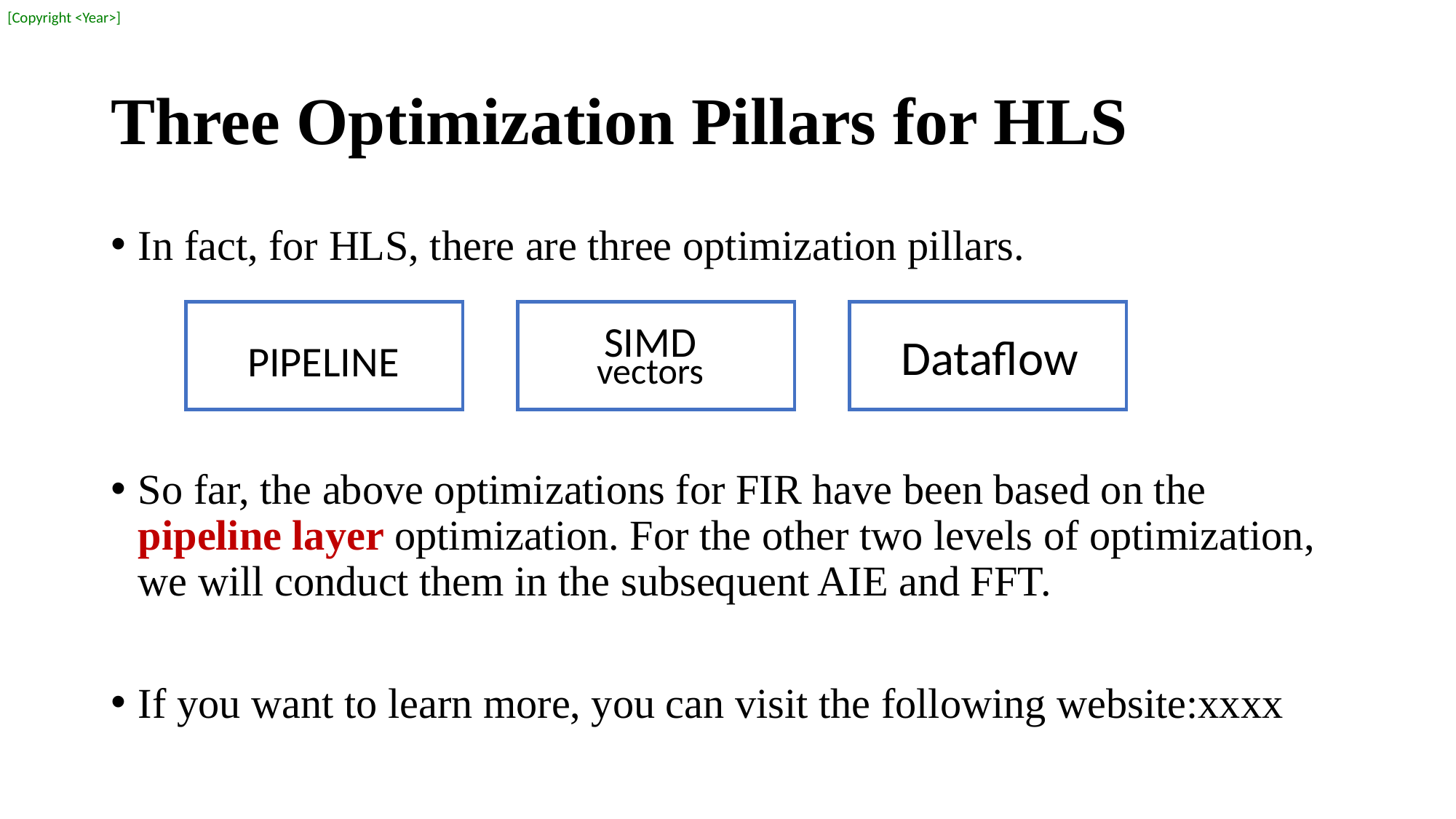

# Three Optimization Pillars for HLS
In fact, for HLS, there are three optimization pillars.

So far, the above optimizations for FIR have been based on the pipeline layer optimization. For the other two levels of optimization, we will conduct them in the subsequent AIE and FFT.

If you want to learn more, you can visit the following website:xxxx

Dataflow
SIMD
vectors
PIPELINE